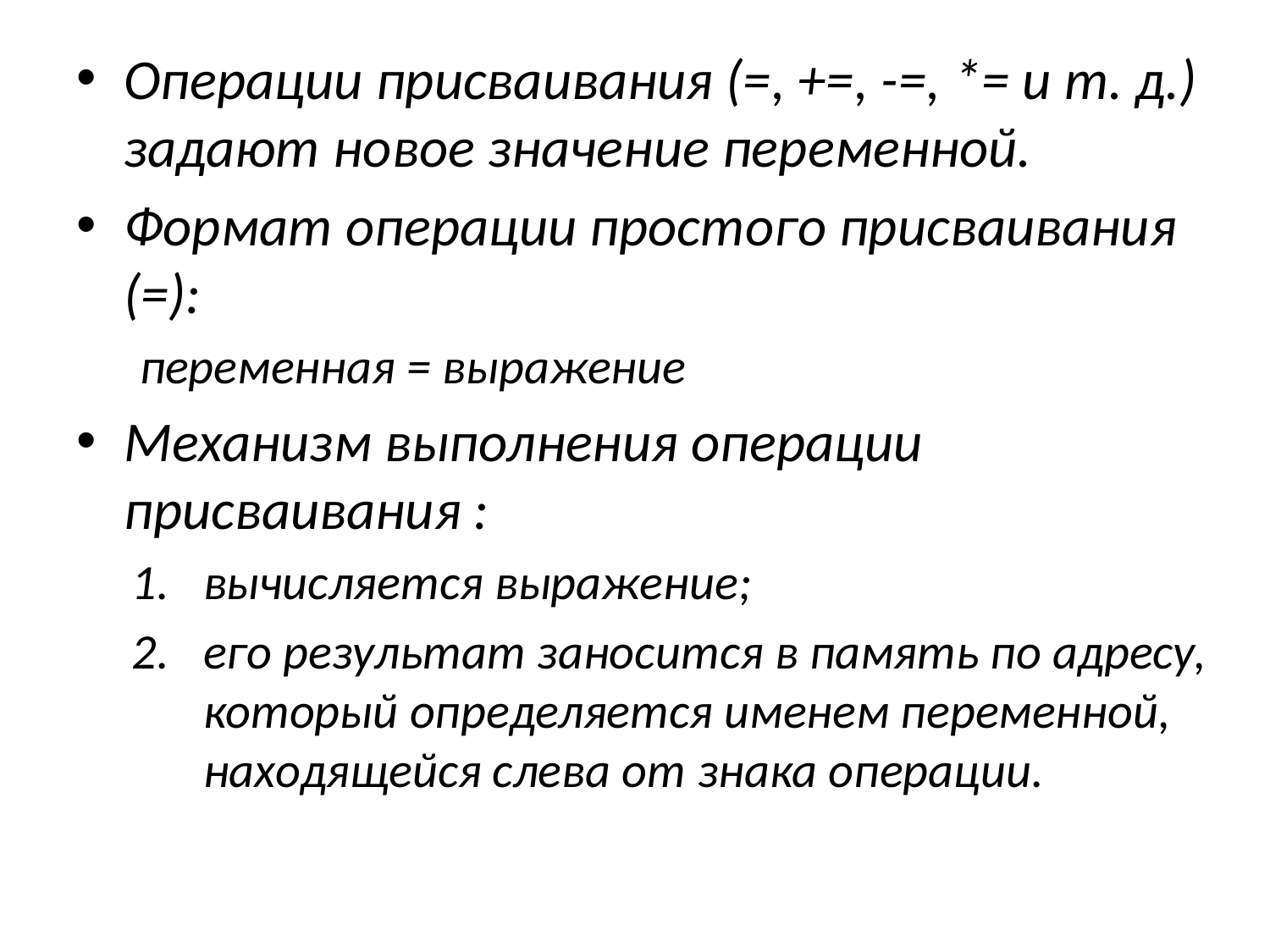

Операции присваивания (=, +=, -=, *= и т. д.) задают новое значение переменной.
Формат операции простого присваивания (=):
переменная = выражение
Механизм выполнения операции присваивания :
вычисляется выражение;
его результат заносится в память по адресу, который определяется именем переменной, находящейся слева от знака операции.